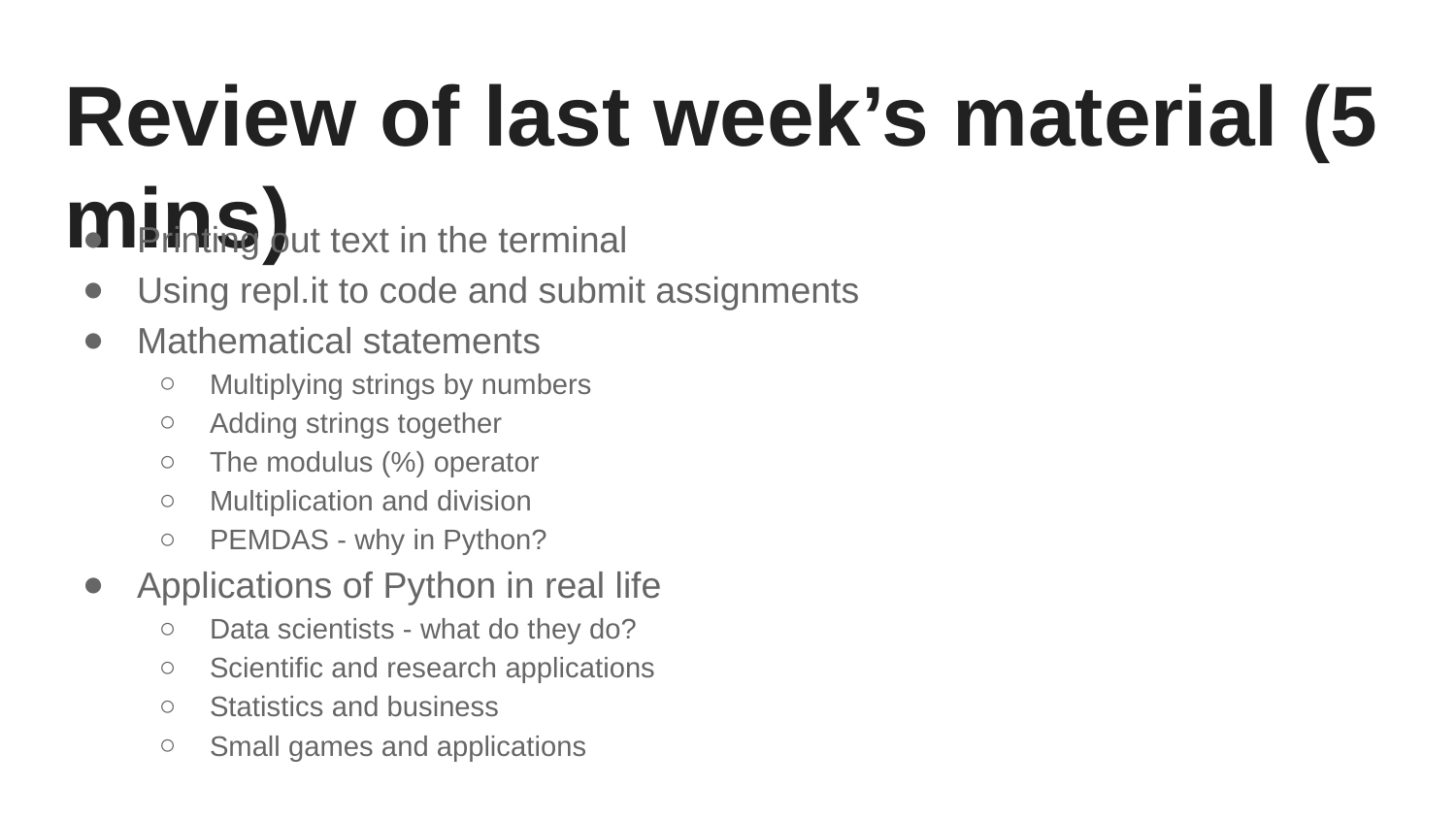

# Review of last week’s material (5 mins)
Printing out text in the terminal
Using repl.it to code and submit assignments
Mathematical statements
Multiplying strings by numbers
Adding strings together
The modulus (%) operator
Multiplication and division
PEMDAS - why in Python?
Applications of Python in real life
Data scientists - what do they do?
Scientific and research applications
Statistics and business
Small games and applications